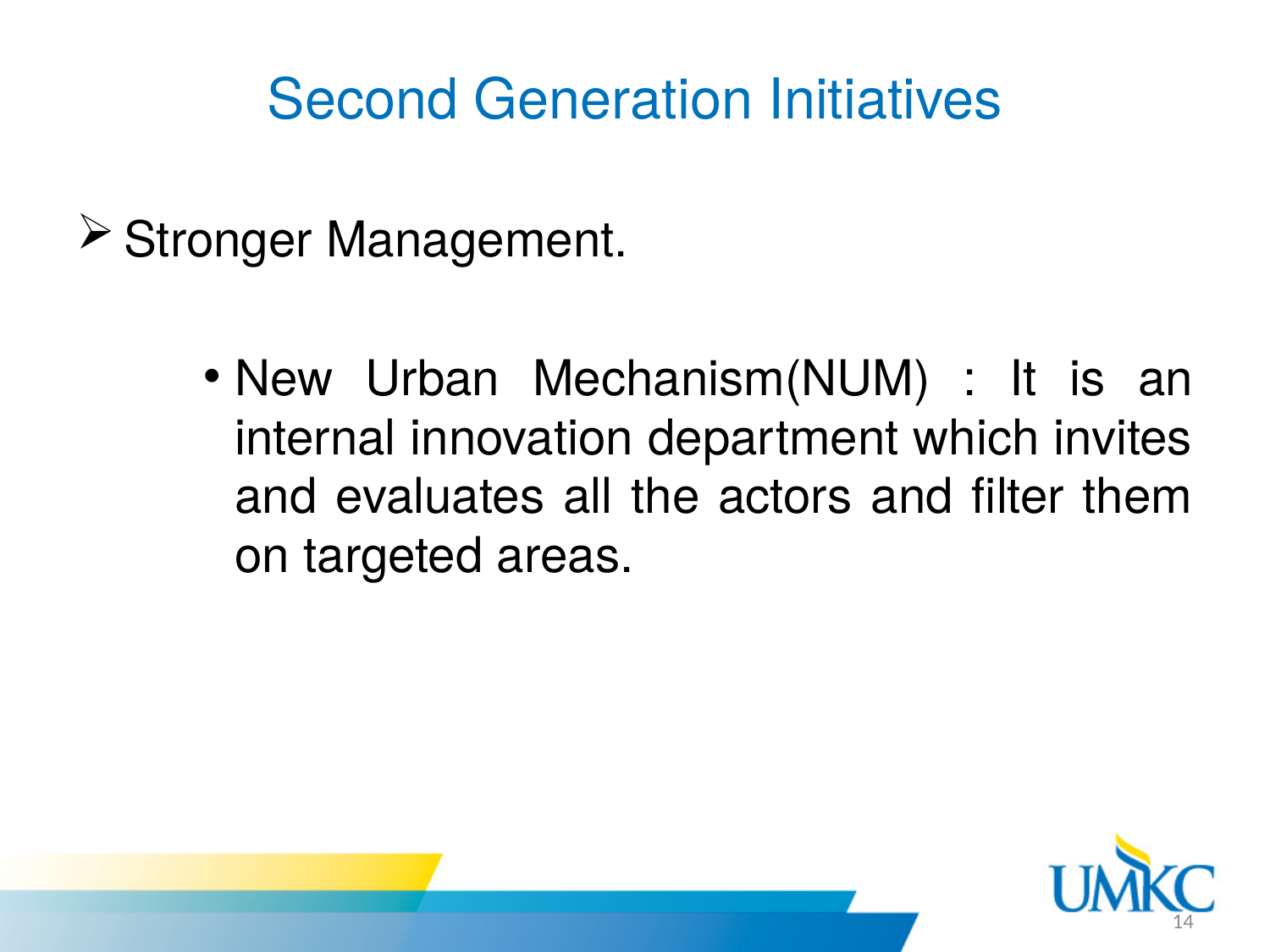

# Second Generation Initiatives

Stronger Management.

New Urban Mechanism(NUM) : It is an internal innovation department which invites and evaluates all the actors and filter them on targeted areas.

14